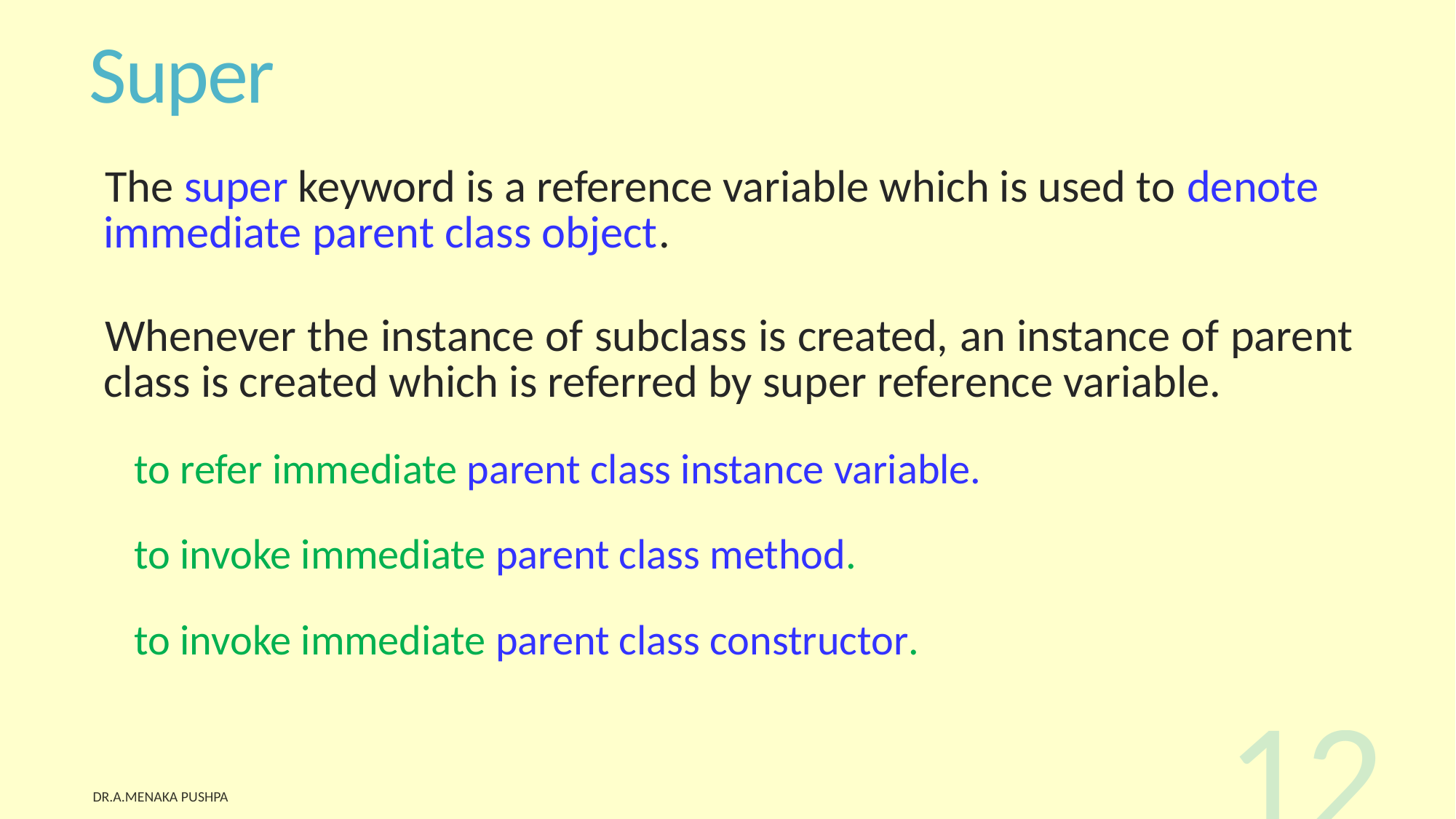

# Super
The super keyword is a reference variable which is used to denote immediate parent class object.

Whenever the instance of subclass is created, an instance of parent class is created which is referred by super reference variable.
to refer immediate parent class instance variable.
to invoke immediate parent class method.
to invoke immediate parent class constructor.

12
Dr.A.Menaka Pushpa